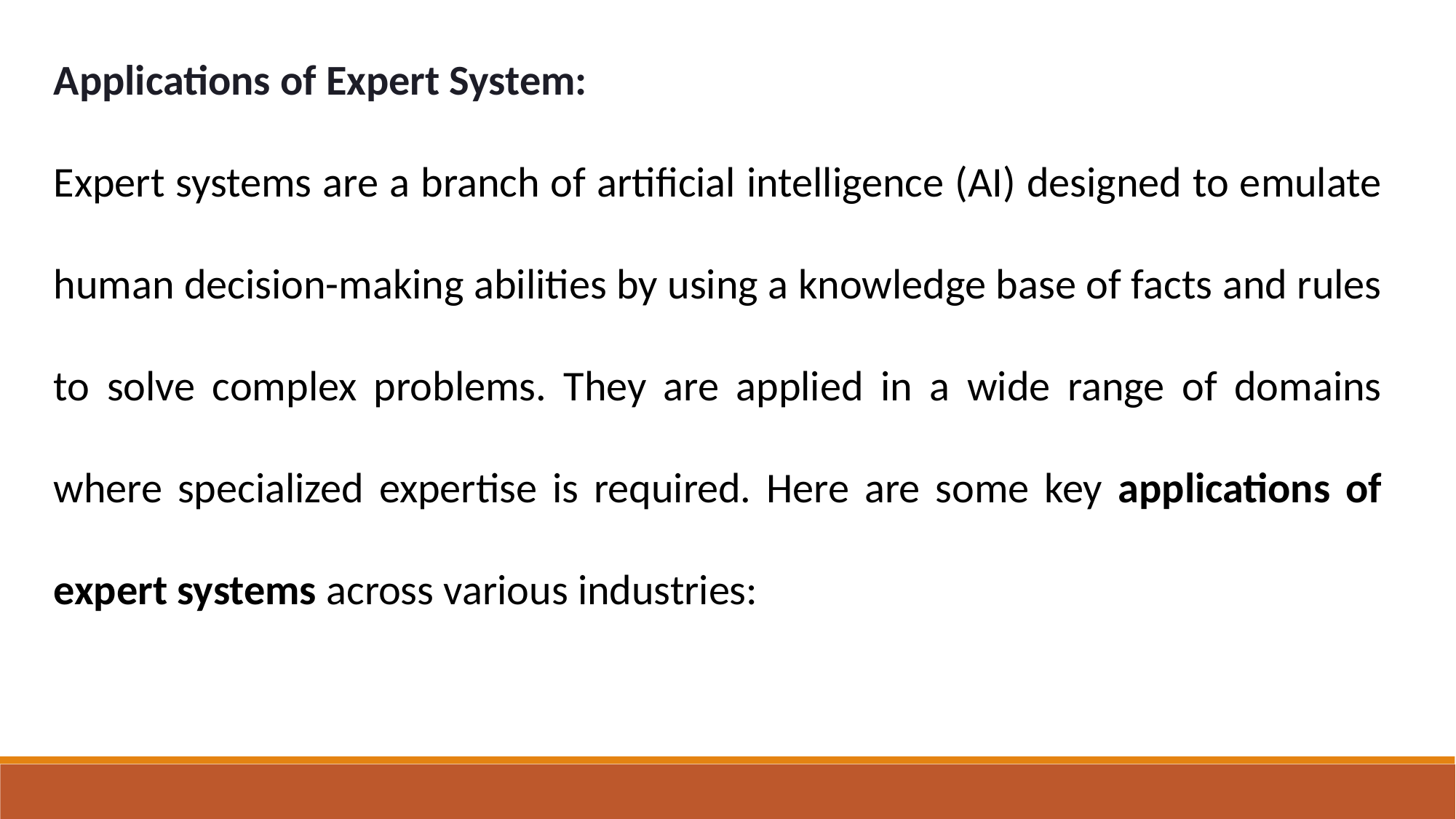

Applications of Expert System:
Expert systems are a branch of artificial intelligence (AI) designed to emulate human decision-making abilities by using a knowledge base of facts and rules to solve complex problems. They are applied in a wide range of domains where specialized expertise is required. Here are some key applications of expert systems across various industries: